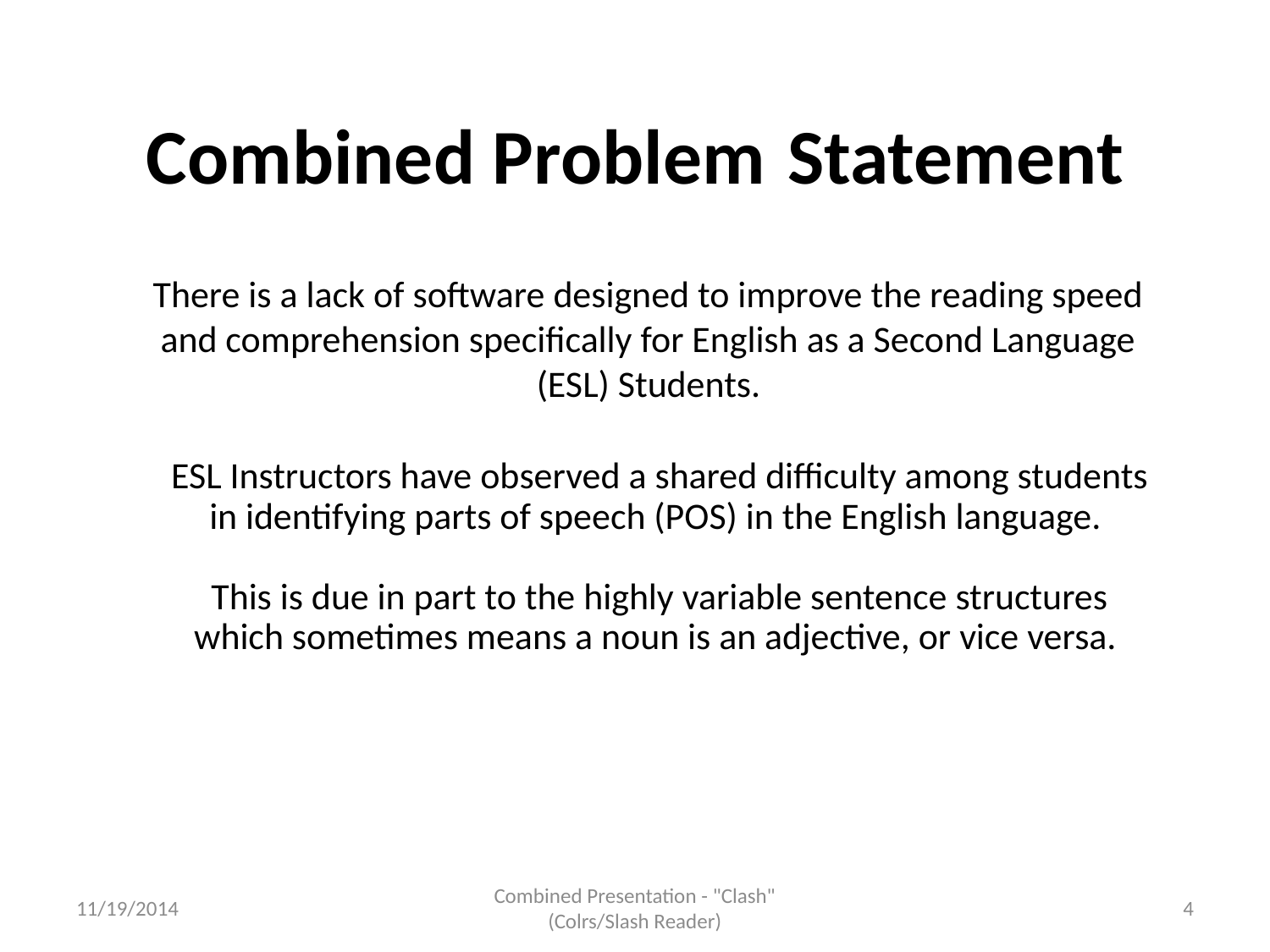

# Combined Problem Statement
There is a lack of software designed to improve the reading speed and comprehension specifically for English as a Second Language (ESL) Students.

ESL Instructors have observed a shared difficulty among students in identifying parts of speech (POS) in the English language.

This is due in part to the highly variable sentence structures which sometimes means a noun is an adjective, or vice versa.

11/19/2014
Combined Presentation - "Clash" (Colrs/Slash Reader)
4